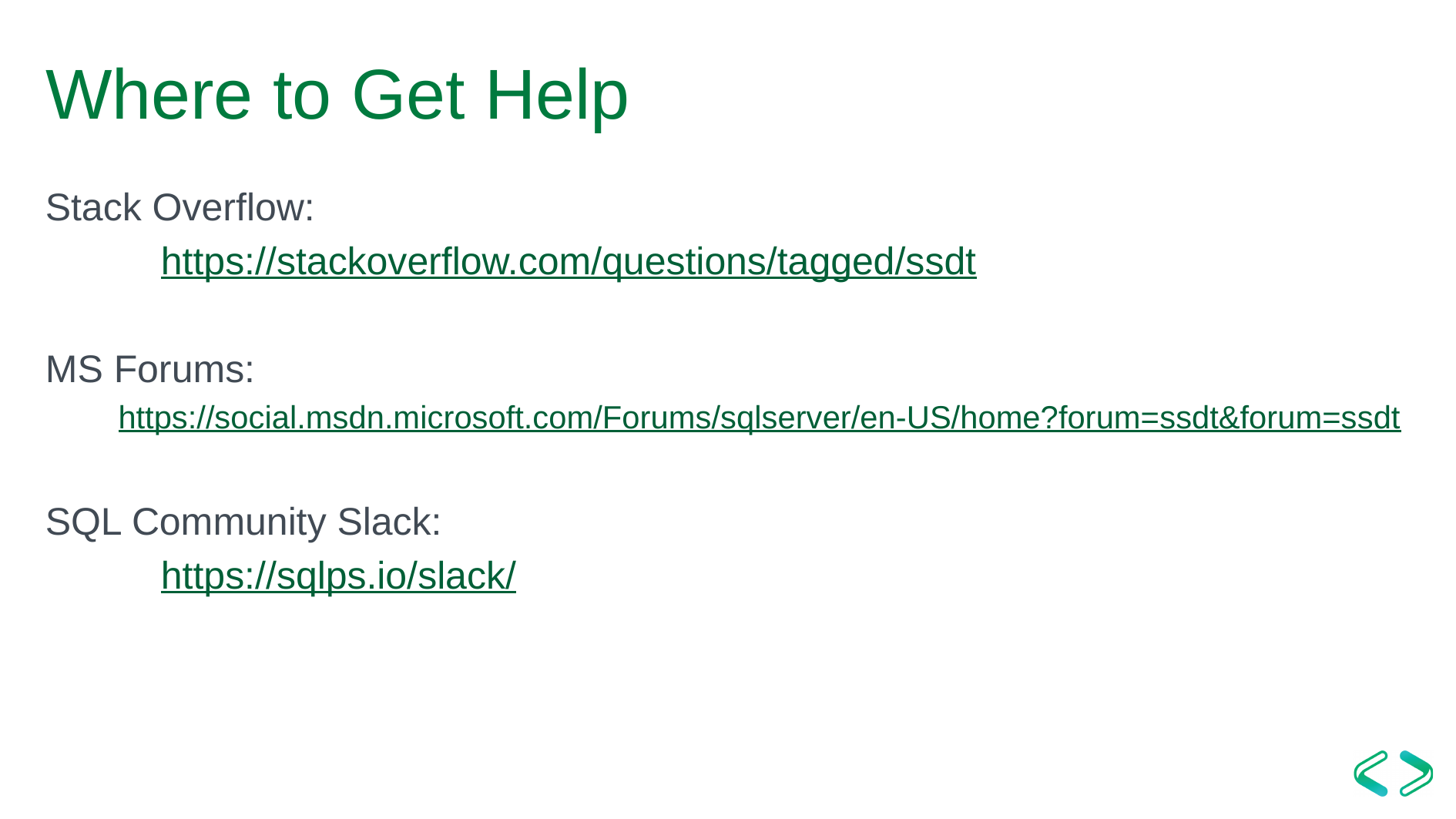

# Where to Get Help
Stack Overflow:
	https://stackoverflow.com/questions/tagged/ssdt

MS Forums:
https://social.msdn.microsoft.com/Forums/sqlserver/en-US/home?forum=ssdt&forum=ssdt

SQL Community Slack:
	https://sqlps.io/slack/